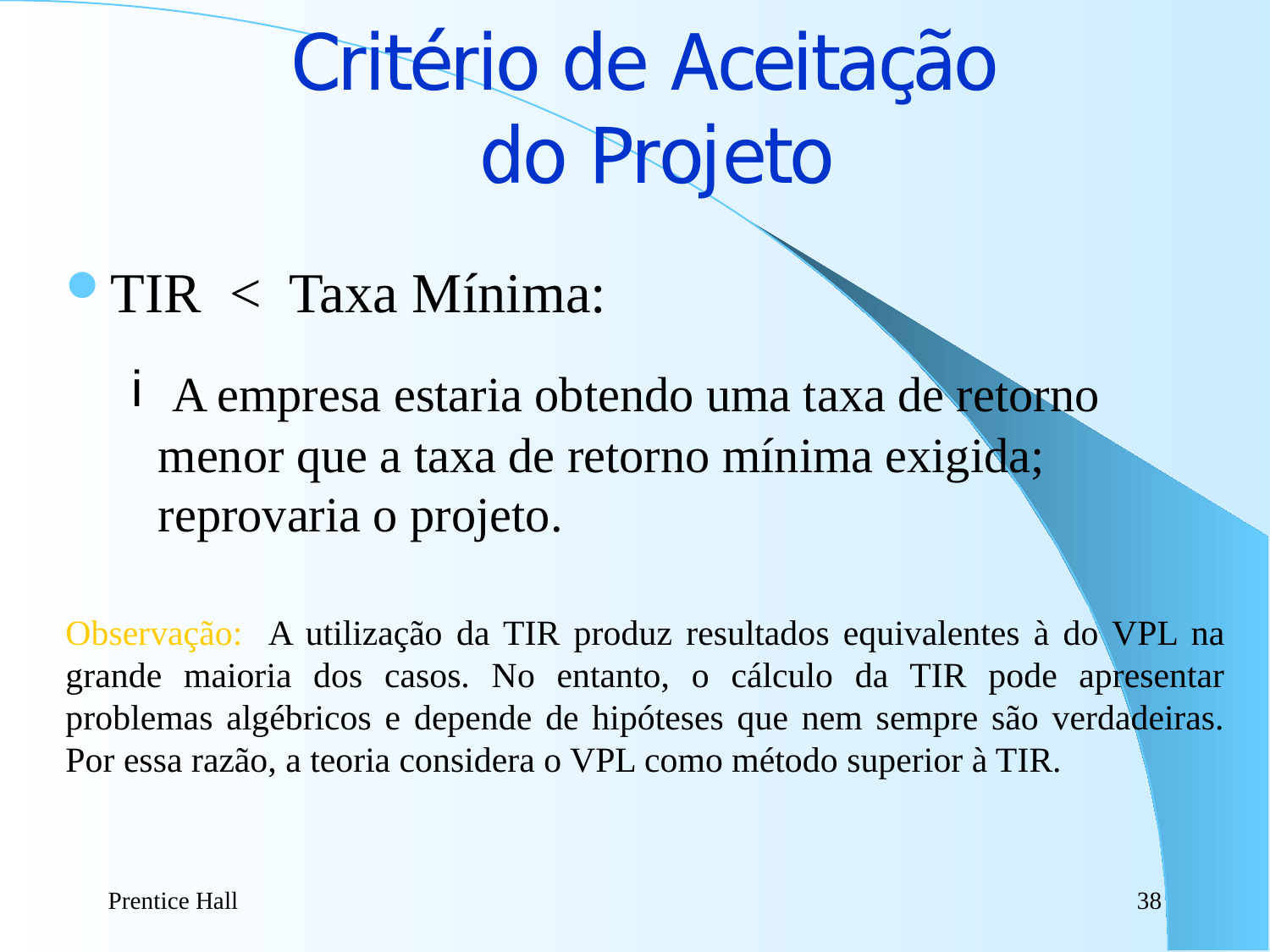

# Critério de Aceitação do Projeto

TIR  <  Taxa Mínima:

 A empresa estaria obtendo uma taxa de retorno menor que a taxa de retorno mínima exigida; reprovaria o projeto.

Observação:  A utilização da TIR produz resultados equivalentes à do VPL na grande maioria dos casos. No entanto, o cálculo da TIR pode apresentar problemas algébricos e depende de hipóteses que nem sempre são verdadeiras. Por essa razão, a teoria considera o VPL como método superior à TIR.
Prentice Hall
38